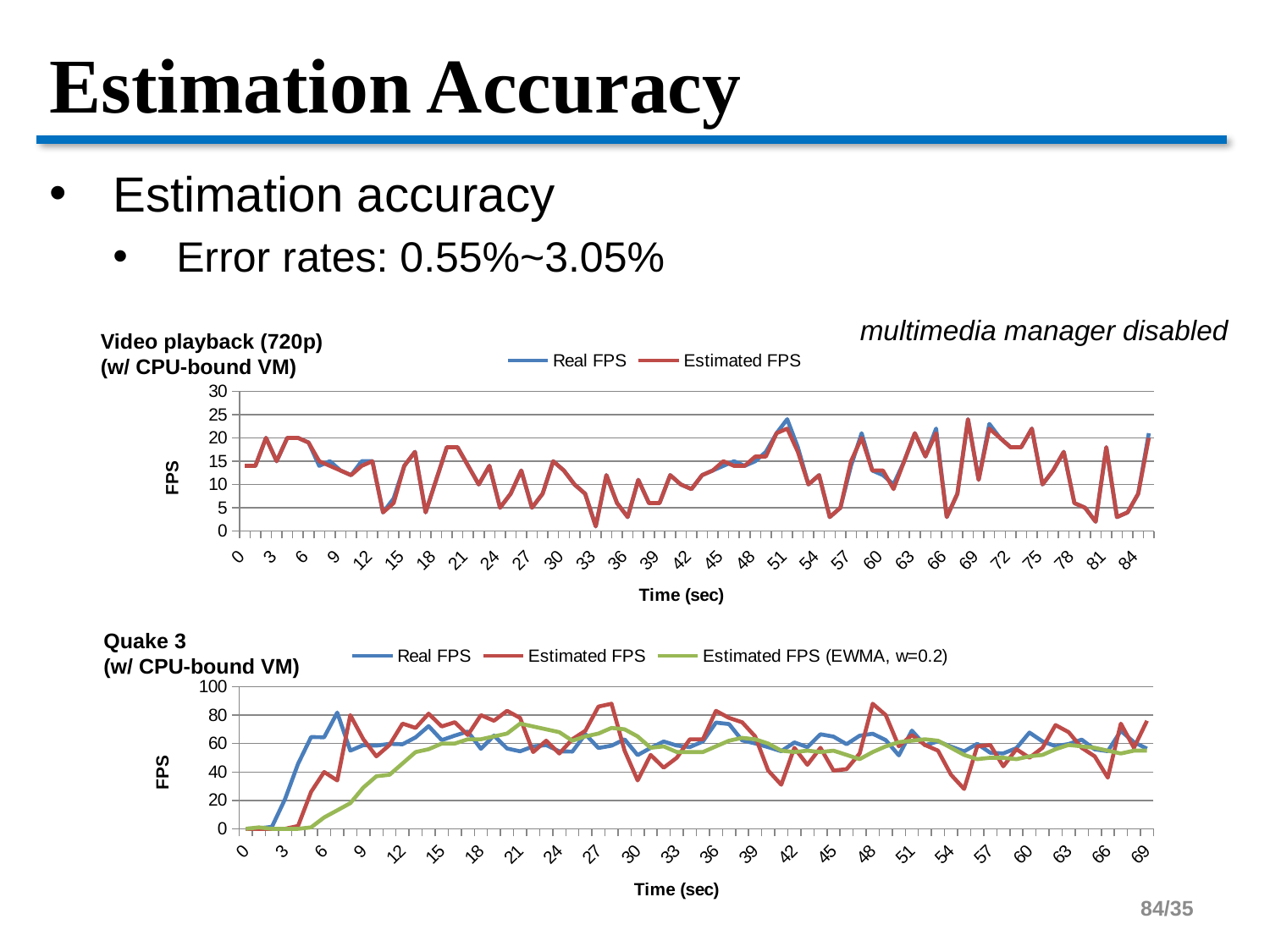

# Estimation Accuracy
Estimation accuracy
Error rates: 0.55%~3.05%

multimedia manager disabled
Video playback (720p)
(w/ CPU-bound VM)

### Chart

| Category | Real FPS | Estimated FPS |
|---|---|---|
| 0 | 14.0 | 14.0 |
| 1.07 | 14.0 | 14.0 |
| 2.0299999999999998 | 20.0 | 20.0 |
| 3.02 | 15.0 | 15.0 |
| 4.07 | 20.0 | 20.0 |
| 5.03 | 20.0 | 20.0 |
| 6.03 | 19.0 | 19.0 |
| 7 | 14.0 | 15.0 |
| 8.0300000000000011 | 15.0 | 14.0 |
| 9.0400000000000009 | 13.0 | 13.0 |
| 10.07 | 12.0 | 12.0 |
| 11.03 | 15.0 | 14.0 |
| 12.47 | 15.0 | 15.0 |
| 13.11 | 4.0 | 4.0 |
| 14.07 | 7.0 | 6.0 |
| 15 | 14.0 | 14.0 |
| 16 | 17.0 | 17.0 |
| 17.2 | 4.0 | 4.0 |
| 18 | 11.0 | 11.0 |
| 19.010000000000009 | 18.0 | 18.0 |
| 20.04 | 18.0 | 18.0 |
| 21.24 | 14.0 | 14.0 |
| 22 | 10.0 | 10.0 |
| 23.31 | 14.0 | 14.0 |
| 24.36 | 5.0 | 5.0 |
| 25 | 8.0 | 8.0 |
| 26.09 | 13.0 | 13.0 |
| 27.05 | 5.0 | 5.0 |
| 28.01 | 8.0 | 8.0 |
| 29.09 | 15.0 | 15.0 |
| 30.05 | 13.0 | 13.0 |
| 31.01 | 10.0 | 10.0 |
| 32.200000000000003 | 8.0 | 8.0 |
| 33.159999999999997 | 1.0 | 1.0 |
| 34.01 | 12.0 | 12.0 |
| 35.200000000000003 | 6.0 | 6.0 |
| 36.14 | 3.0 | 3.0 |
| 37.01 | 11.0 | 11.0 |
| 38.08 | 6.0 | 6.0 |
| 39.04 | 6.0 | 6.0 |
| 40.200000000000003 | 12.0 | 12.0 |
| 41.06 | 10.0 | 10.0 |
| 42.12 | 9.0 | 9.0 |
| 43.2 | 12.0 | 12.0 |
| 44.04 | 13.0 | 13.0 |
| 45 | 14.0 | 15.0 |
| 46.02 | 15.0 | 14.0 |
| 47.04 | 14.0 | 14.0 |
| 48 | 15.0 | 16.0 |
| 49.08 | 17.0 | 16.0 |
| 50.03 | 21.0 | 21.0 |
| 51.05 | 24.0 | 22.0 |
| 52.08 | 18.0 | 17.0 |
| 53.04 | 10.0 | 10.0 |
| 54.24 | 12.0 | 12.0 |
| 55.08 | 3.0 | 3.0 |
| 56.04 | 5.0 | 5.0 |
| 57 | 14.0 | 15.0 |
| 58.07 | 21.0 | 20.0 |
| 59.04 | 13.0 | 13.0 |
| 60 | 12.0 | 13.0 |
| 61.07 | 10.0 | 9.0 |
| 62.03 | 15.0 | 15.0 |
| 63 | 21.0 | 21.0 |
| 64.069999999999993 | 16.0 | 16.0 |
| 65.040000000000006 | 22.0 | 21.0 |
| 66.3 | 3.0 | 3.0 |
| 67.02 | 8.0 | 8.0 |
| 68.040000000000006 | 24.0 | 24.0 |
| 69.010000000000005 | 11.0 | 11.0 |
| 70.02 | 23.0 | 22.0 |
| 71.040000000000006 | 20.0 | 20.0 |
| 72 | 18.0 | 18.0 |
| 73.02 | 18.0 | 18.0 |
| 74.040000000000006 | 22.0 | 22.0 |
| 75.430000000000007 | 10.0 | 10.0 |
| 76.02 | 13.0 | 13.0 |
| 77.23 | 17.0 | 17.0 |
| 78.010000000000005 | 6.0 | 6.0 |
| 79.33 | 5.0 | 5.0 |
| 80.179999999999978 | 2.0 | 2.0 |
| 81.37 | 18.0 | 18.0 |
| 82.27 | 3.0 | 3.0 |
| 83.29 | 4.0 | 4.0 |
| 84.01 | 8.0 | 8.0 |
| 85.03 | 21.0 | 20.0 |
Quake 3
(w/ CPU-bound VM)

### Chart

| Category | Real FPS | Estimated FPS | Estimated FPS (EWMA, w=0.2) |
|---|---|---|---|
| 0 | 0.0 | 0.0 | 0.0 |
| 1 | 0.34 | 0.0 | 1.0 |
| 2 | 1.38 | 0.0 | 0.0 |
| 3 | 20.81 | 0.0 | 0.0 |
| 4 | 45.71 | 2.0 | 0.0 |
| 5 | 64.55 | 26.0 | 1.0 |
| 6 | 64.4 | 40.0 | 8.0 |
| 7 | 81.76 | 34.0 | 13.0 |
| 8 | 54.98 | 80.0 | 18.0 |
| 9 | 58.9 | 63.0 | 29.0 |
| 10 | 58.53 | 51.0 | 37.0 |
| 11 | 59.78 | 59.0 | 38.0 |
| 12 | 59.5 | 74.0 | 46.0 |
| 13 | 64.34 | 71.0 | 54.0 |
| 14 | 72.25 | 81.0 | 56.0 |
| 15 | 62.42 | 72.0 | 60.0 |
| 16 | 65.56 | 75.0 | 60.0 |
| 17 | 68.45 | 66.0 | 63.0 |
| 18 | 56.29 | 80.0 | 63.0 |
| 19 | 65.59 | 76.0 | 65.0 |
| 20 | 56.49 | 83.0 | 67.0 |
| 21 | 54.52 | 78.0 | 74.0 |
| 22 | 57.97 | 54.0 | 72.0 |
| 23 | 58.88 | 62.0 | 70.0 |
| 24 | 54.55 | 53.0 | 68.0 |
| 25 | 54.34 | 63.0 | 62.0 |
| 26 | 66.54 | 69.0 | 65.0 |
| 27 | 56.84 | 86.0 | 67.0 |
| 28 | 58.52 | 88.0 | 71.0 |
| 29 | 62.92 | 55.0 | 70.0 |
| 30 | 51.86 | 34.0 | 65.0 |
| 31 | 56.94 | 52.0 | 57.0 |
| 32 | 61.42 | 43.0 | 58.0 |
| 33 | 58.57 | 50.0 | 54.0 |
| 34 | 57.52 | 63.0 | 54.0 |
| 35 | 61.45 | 63.0 | 54.0 |
| 36 | 74.76 | 83.0 | 58.0 |
| 37 | 73.67999999999998 | 78.0 | 62.0 |
| 38 | 62.22 | 75.0 | 64.0 |
| 39 | 60.08 | 65.0 | 63.0 |
| 40 | 57.45 | 41.0 | 60.0 |
| 41 | 54.6 | 31.0 | 55.0 |
| 42 | 60.79 | 57.0 | 54.0 |
| 43 | 57.44 | 45.0 | 55.0 |
| 44 | 66.51 | 57.0 | 54.0 |
| 45 | 64.88 | 41.0 | 55.0 |
| 46 | 59.51 | 42.0 | 52.0 |
| 47 | 65.5 | 53.0 | 49.0 |
| 48 | 66.89 | 88.0 | 54.0 |
| 49 | 62.42 | 80.0 | 58.0 |
| 50 | 51.7 | 58.0 | 61.0 |
| 51 | 69.07 | 66.0 | 62.0 |
| 52 | 58.76 | 59.0 | 63.0 |
| 53 | 61.57 | 55.0 | 62.0 |
| 54 | 57.81 | 38.0 | 57.0 |
| 55 | 54.51 | 28.0 | 52.0 |
| 56 | 59.79 | 58.0 | 49.0 |
| 57 | 53.52 | 59.0 | 50.0 |
| 58 | 53.06 | 44.0 | 50.0 |
| 59 | 56.75 | 56.0 | 49.0 |
| 60 | 67.7 | 50.0 | 51.0 |
| 61 | 61.52 | 57.0 | 52.0 |
| 62 | 58.12 | 73.0 | 56.0 |
| 63 | 59.65 | 68.0 | 59.0 |
| 64 | 62.77 | 57.0 | 58.0 |
| 65 | 55.89 | 51.0 | 57.0 |
| 66 | 54.62 | 36.0 | 55.0 |
| 67 | 68.94 | 74.0 | 53.0 |
| 68 | 60.96 | 57.0 | 55.0 |
| 69 | 56.35 | 76.0 | 55.0 |
84/35